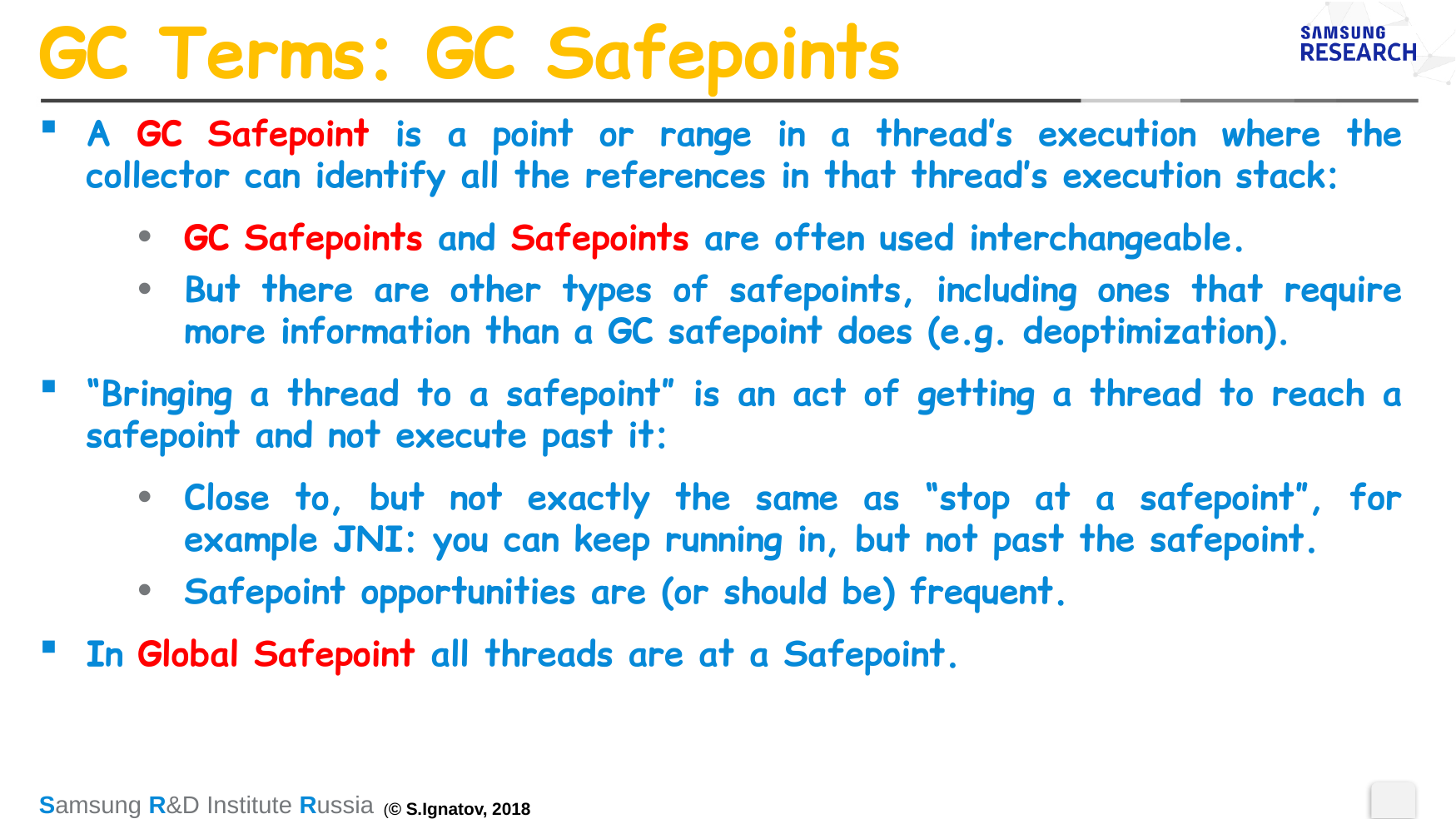

# GC Terms: GC Safepoints
A GC Safepoint is a point or range in a thread’s execution where the collector can identify all the references in that thread’s execution stack:
GC Safepoints and Safepoints are often used interchangeable.
But there are other types of safepoints, including ones that require more information than a GC safepoint does (e.g. deoptimization).
“Bringing a thread to a safepoint” is an act of getting a thread to reach a safepoint and not execute past it:
Close to, but not exactly the same as “stop at a safepoint”, for example JNI: you can keep running in, but not past the safepoint.
Safepoint opportunities are (or should be) frequent.
In Global Safepoint all threads are at a Safepoint.

(© S.Ignatov, 2018